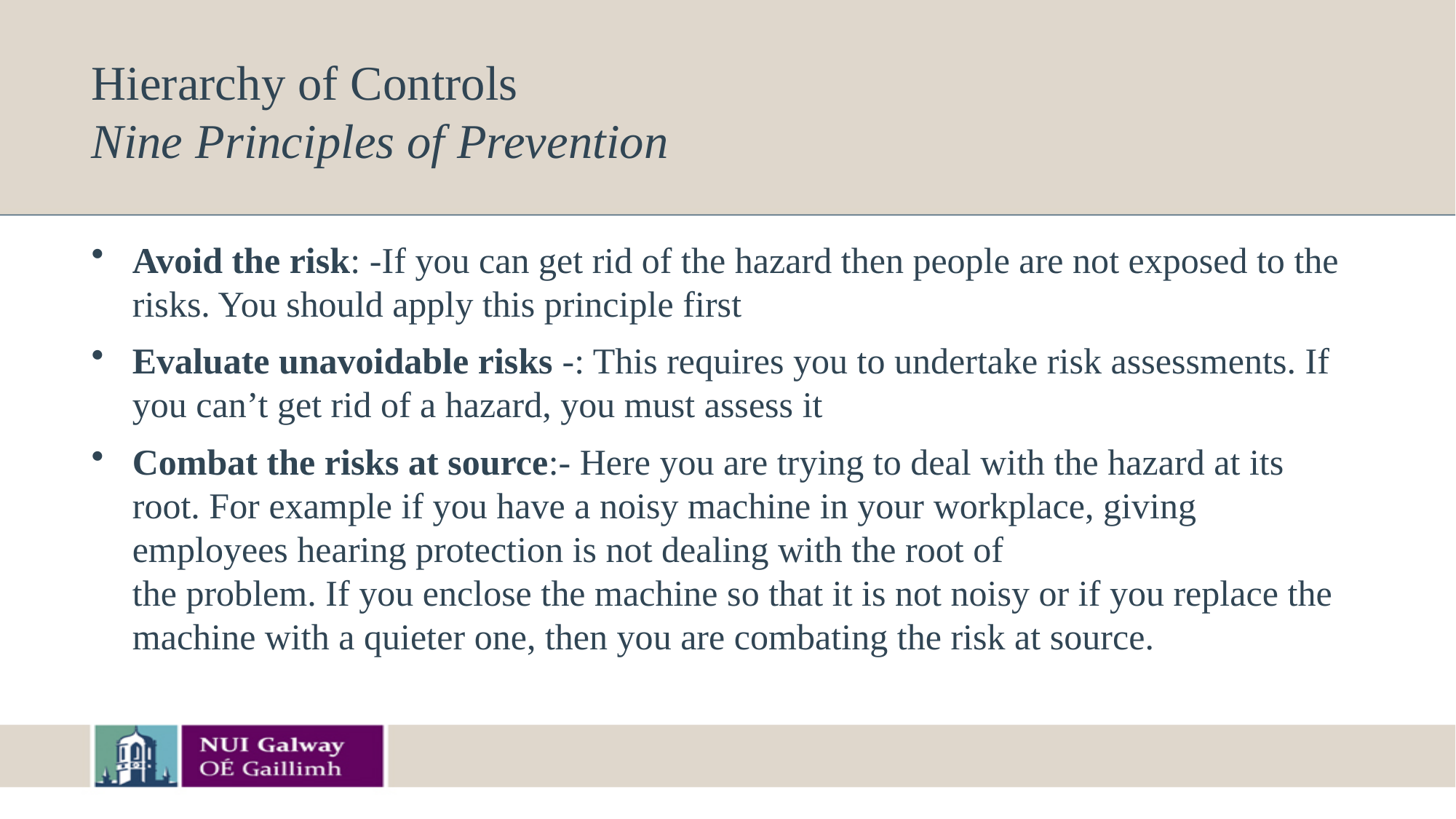

# Hierarchy of Controls Nine Principles of Prevention
Avoid the risk: -If you can get rid of the hazard then people are not exposed to the risks. You should apply this principle first
Evaluate unavoidable risks -: This requires you to undertake risk assessments. If you can’t get rid of a hazard, you must assess it
Combat the risks at source:- Here you are trying to deal with the hazard at its root. For example if you have a noisy machine in your workplace, giving employees hearing protection is not dealing with the root of
the problem. If you enclose the machine so that it is not noisy or if you replace the machine with a quieter one, then you are combating the risk at source.